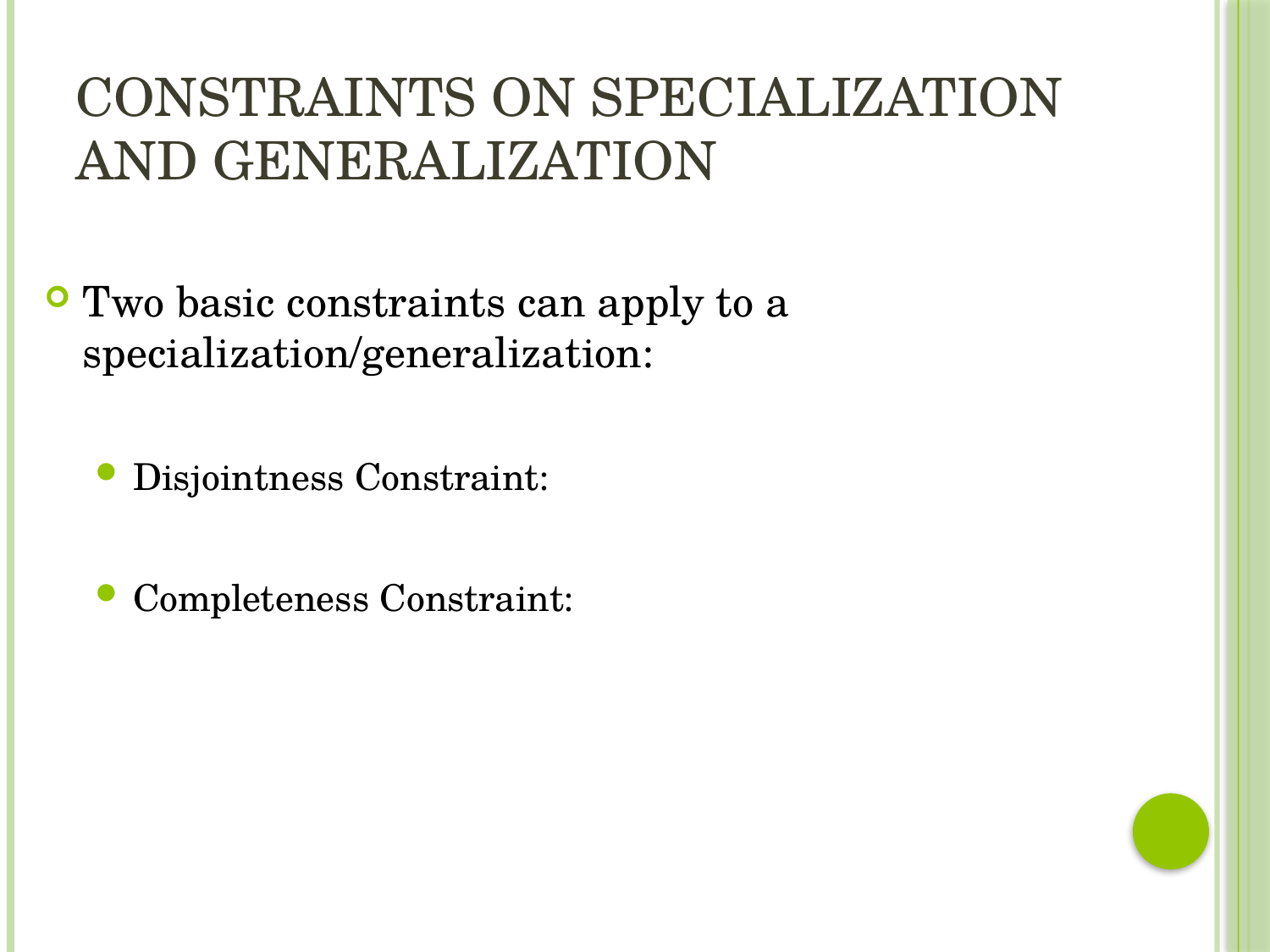

# Constraints on Specialization and Generalization
Two basic constraints can apply to a specialization/generalization:

Disjointness Constraint:

Completeness Constraint: